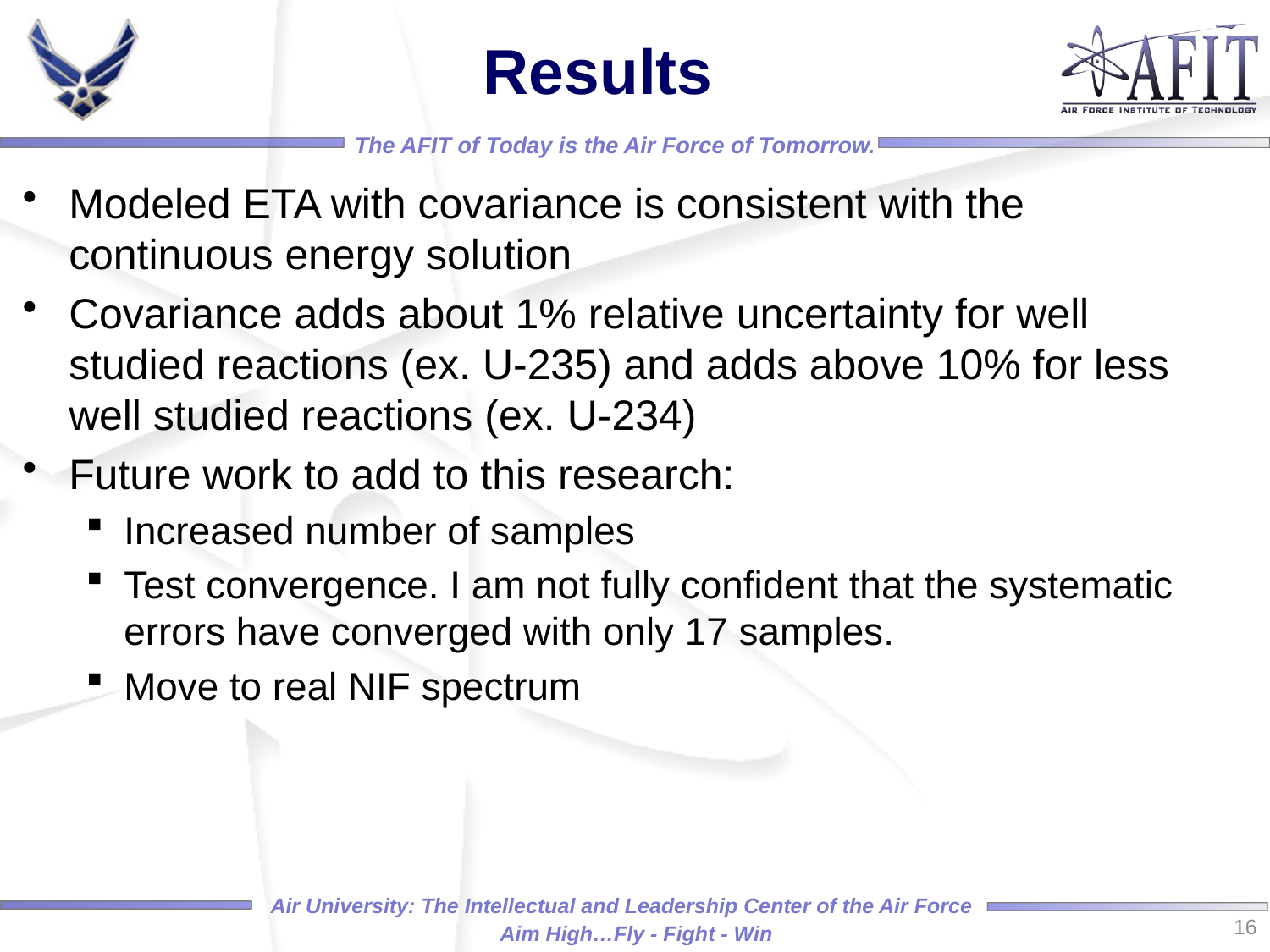

# Results

Modeled ETA with covariance is consistent with the continuous energy solution
Covariance adds about 1% relative uncertainty for well studied reactions (ex. U-235) and adds above 10% for less well studied reactions (ex. U-234)
Future work to add to this research:
Increased number of samples
Test convergence. I am not fully confident that the systematic errors have converged with only 17 samples.
Move to real NIF spectrum
16